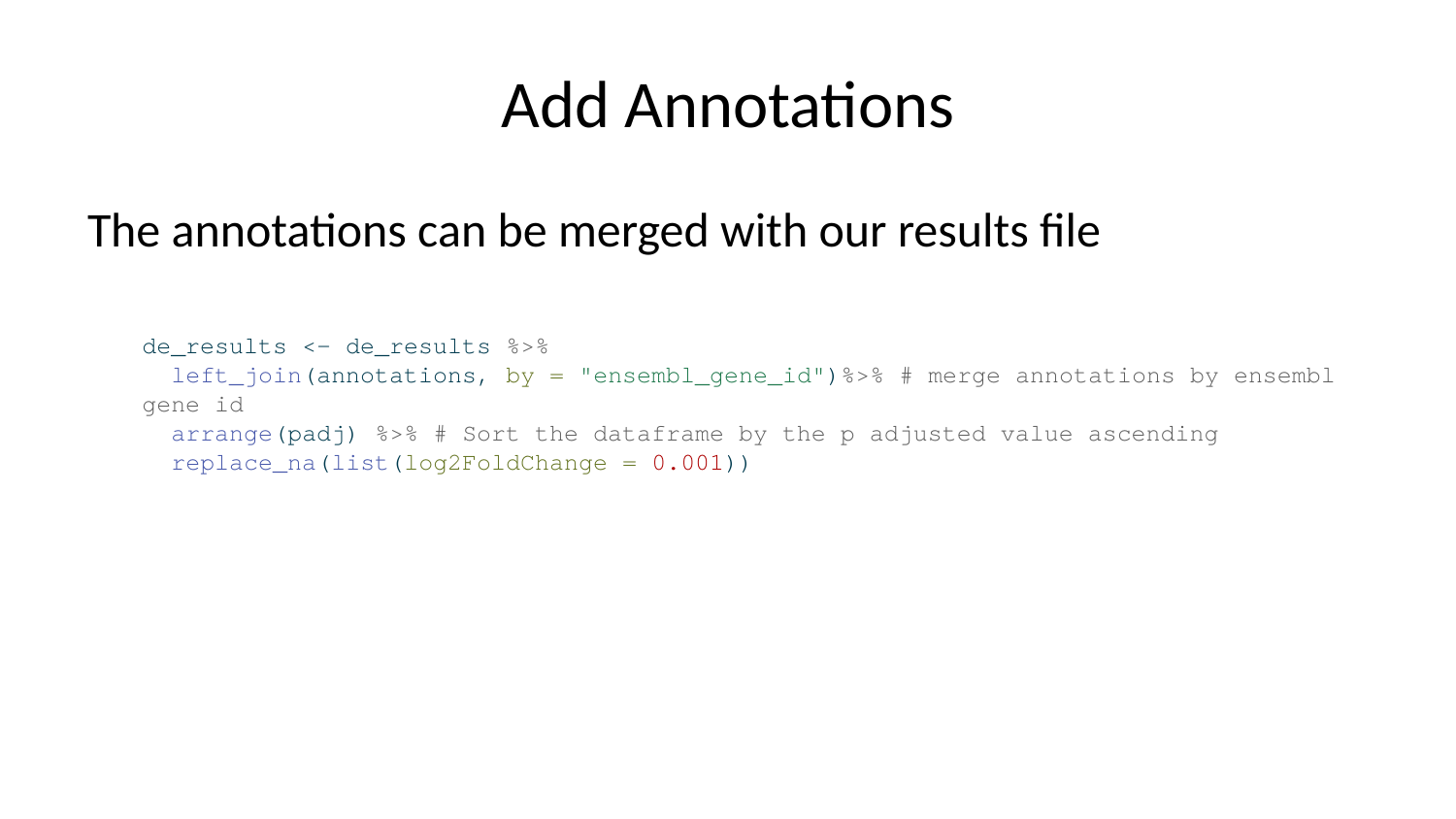

# Add Annotations
The annotations can be merged with our results file

de_results <- de_results %>%
  left_join(annotations, by = "ensembl_gene_id")%>% # merge annotations by ensembl gene id
  arrange(padj) %>% # Sort the dataframe by the p adjusted value ascending
  replace_na(list(log2FoldChange = 0.001))